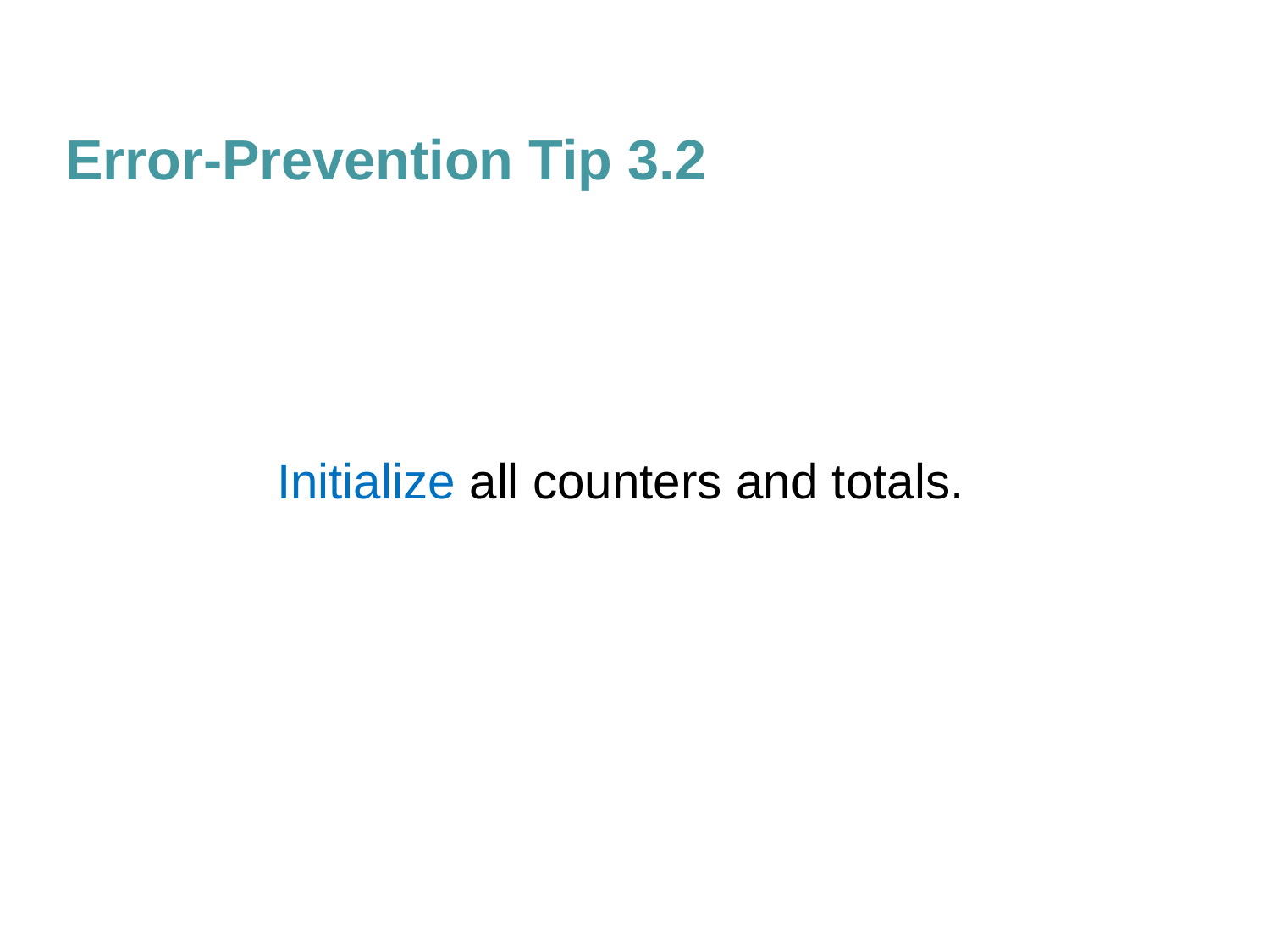

# Error-Prevention Tip 3.2
Initialize all counters and totals.